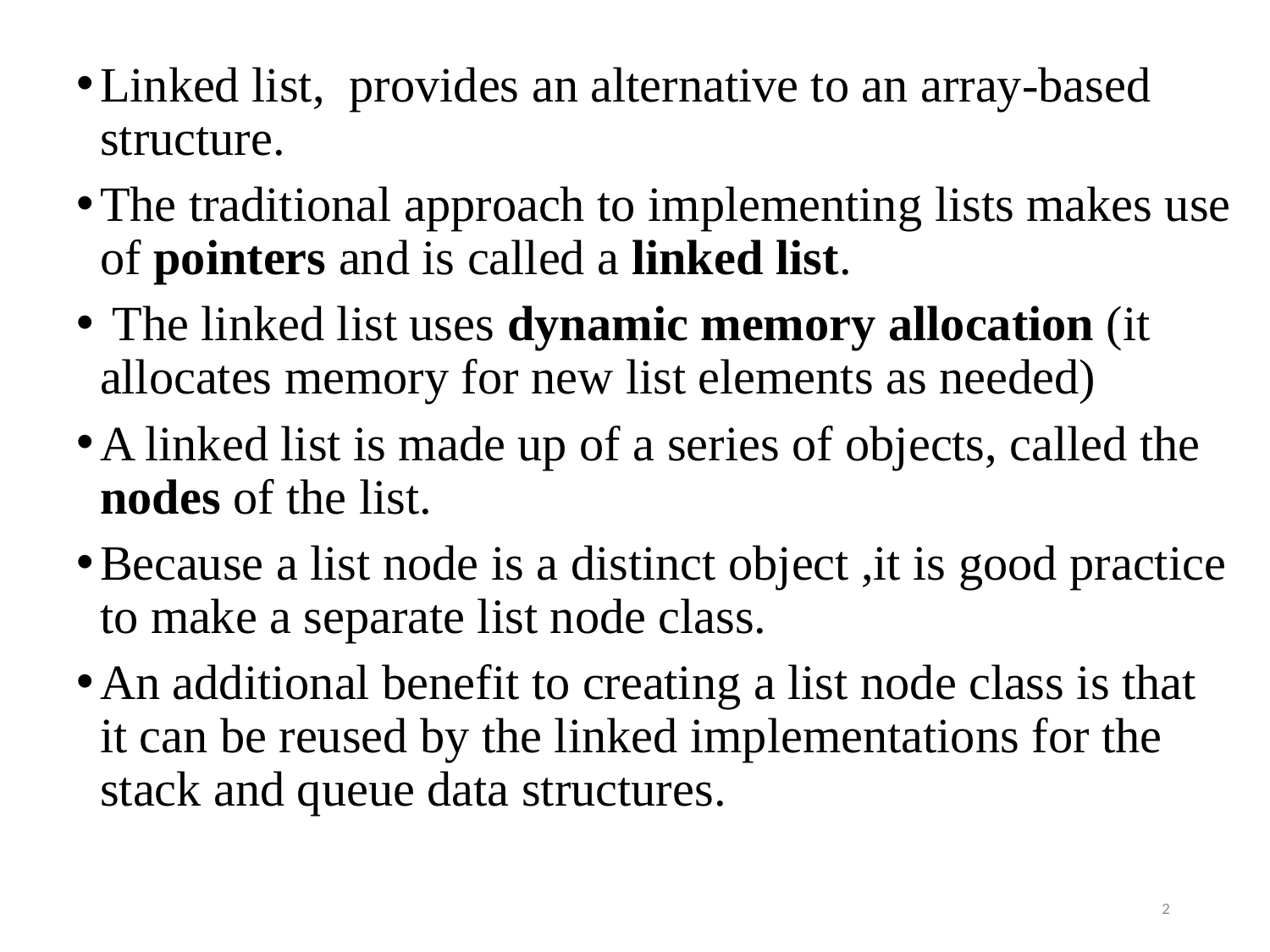

Linked list,  provides an alternative to an array-based structure.
The traditional approach to implementing lists makes use of pointers and is called a linked list.
 The linked list uses dynamic memory allocation (it allocates memory for new list elements as needed)
A linked list is made up of a series of objects, called the nodes of the list.
Because a list node is a distinct object ,it is good practice to make a separate list node class.
An additional benefit to creating a list node class is that it can be reused by the linked implementations for the stack and queue data structures.

2